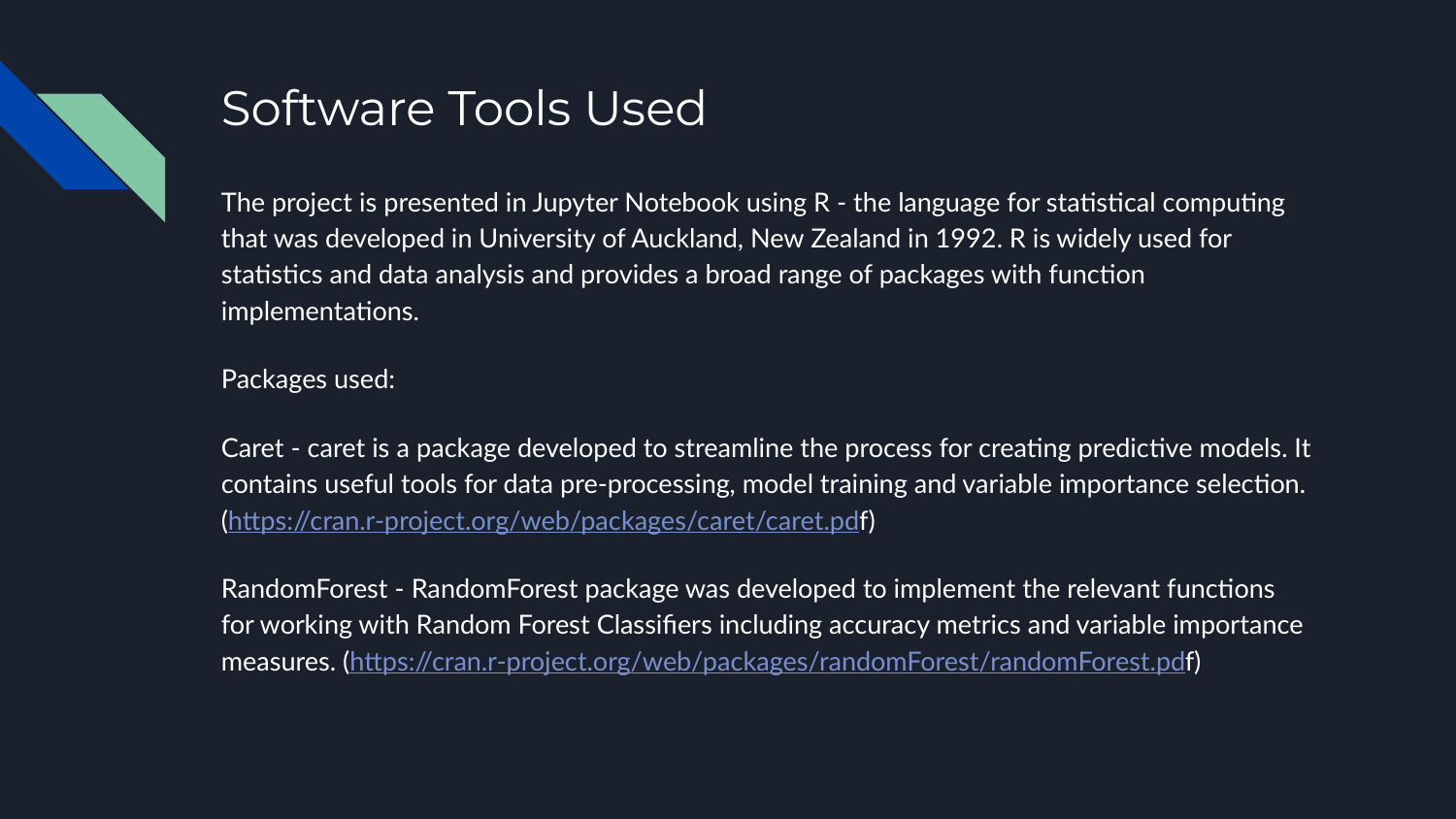

# Software Tools Used
The project is presented in Jupyter Notebook using R - the language for statistical computing that was developed in University of Auckland, New Zealand in 1992. R is widely used for statistics and data analysis and provides a broad range of packages with function implementations.
Packages used:
Caret - caret is a package developed to streamline the process for creating predictive models. It contains useful tools for data pre-processing, model training and variable importance selection. (https://cran.r-project.org/web/packages/caret/caret.pdf)
RandomForest - RandomForest package was developed to implement the relevant functions for working with Random Forest Classifiers including accuracy metrics and variable importance measures. (https://cran.r-project.org/web/packages/randomForest/randomForest.pdf)